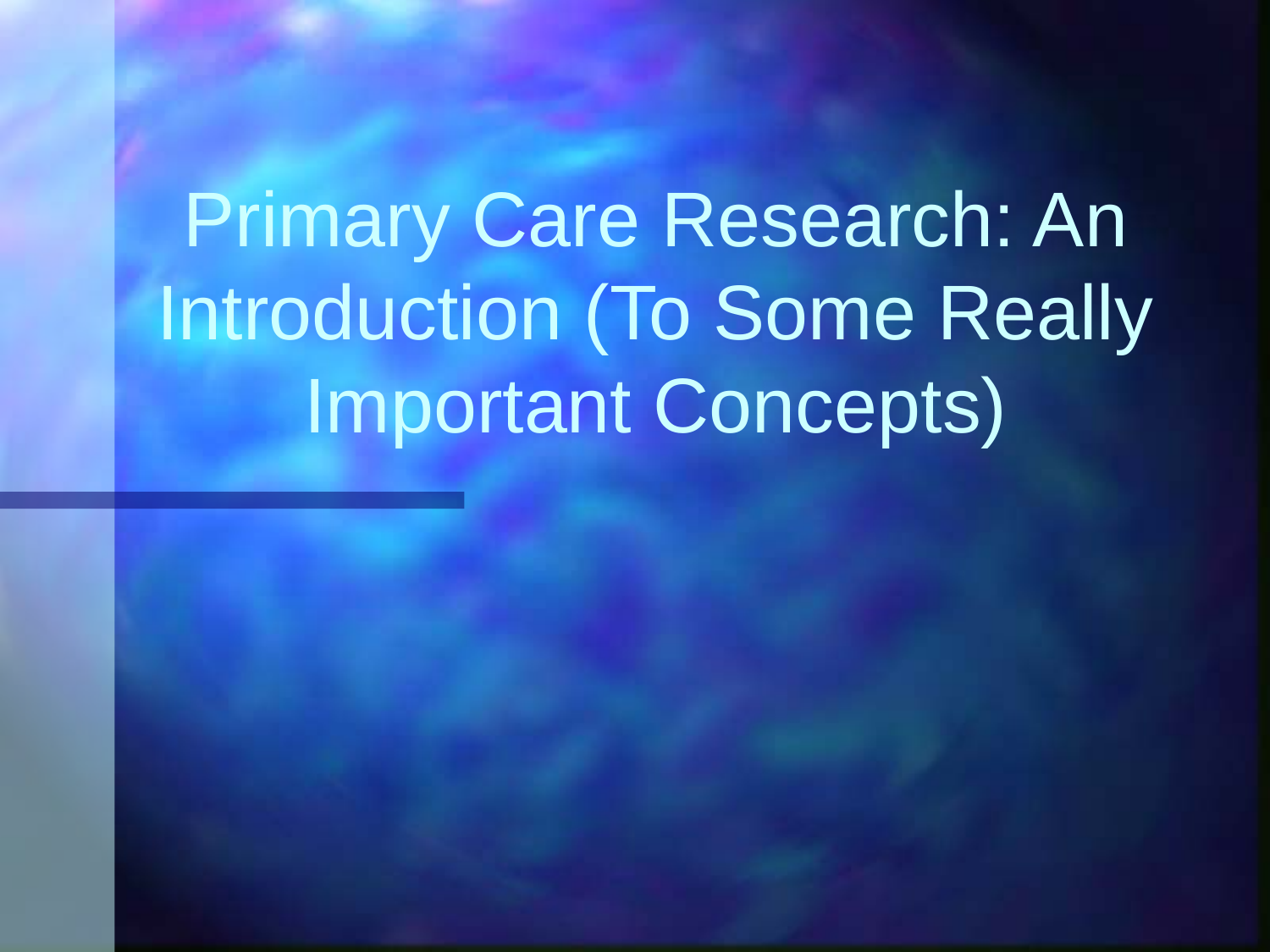

# Primary Care Research: An Introduction (To Some Really Important Concepts)